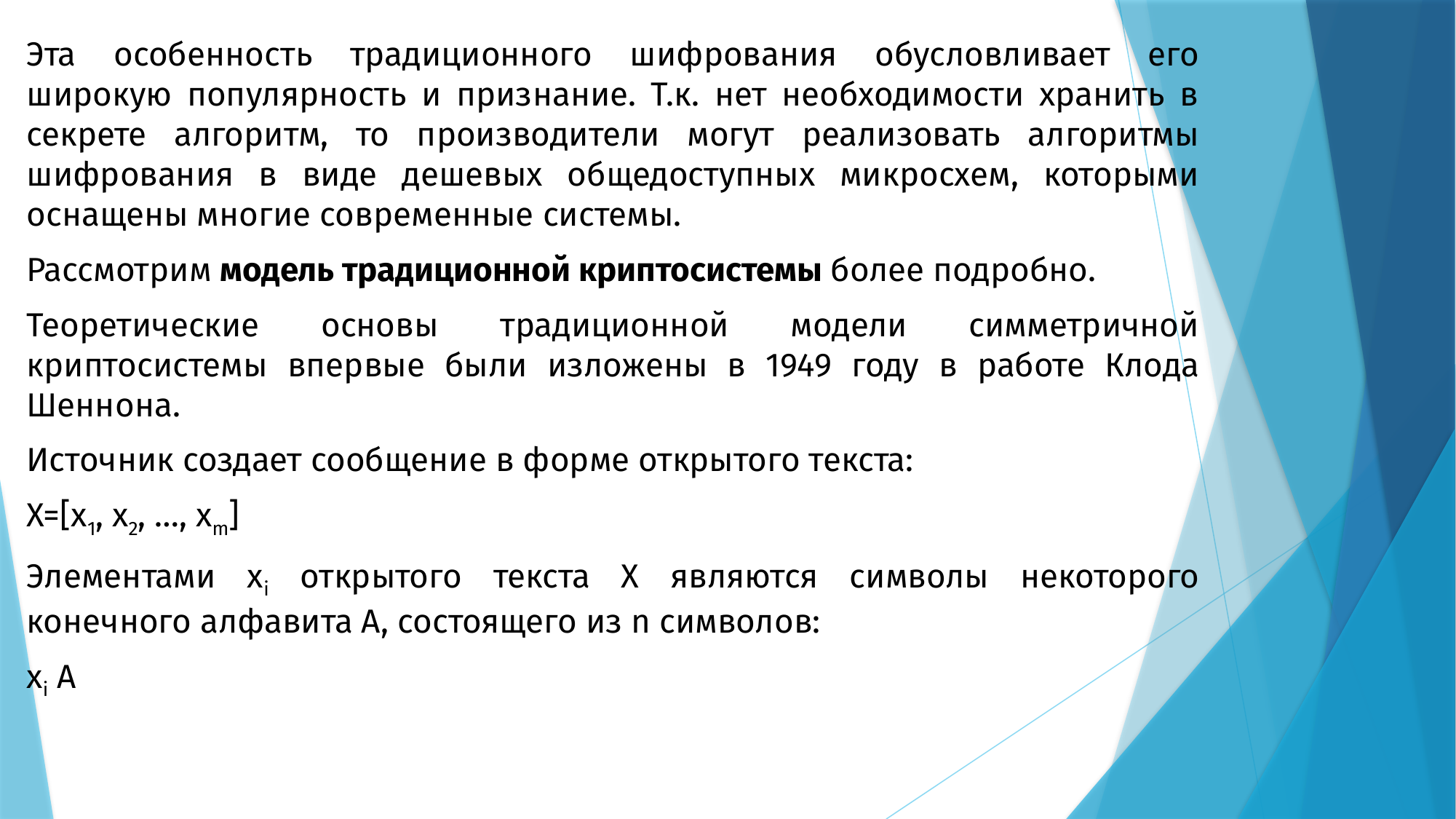

Эта особенность традиционного шифрования обусловливает его широкую популярность и признание. Т.к. нет необходимости хранить в секрете алгоритм, то производители могут реализовать алгоритмы шифрования в виде дешевых общедоступных микросхем, которыми оснащены многие современные системы.
Рассмотрим модель традиционной криптосистемы более подробно.
Теоретические основы традиционной модели симметричной криптосистемы впервые были изложены в 1949 году в работе Клода Шеннона.
Источник создает сообщение в форме открытого текста:
Х=[x1, x2, …, xm]
Элементами хi открытого текста Х являются символы некоторого конечного алфавита А, состоящего из n символов:
хi A